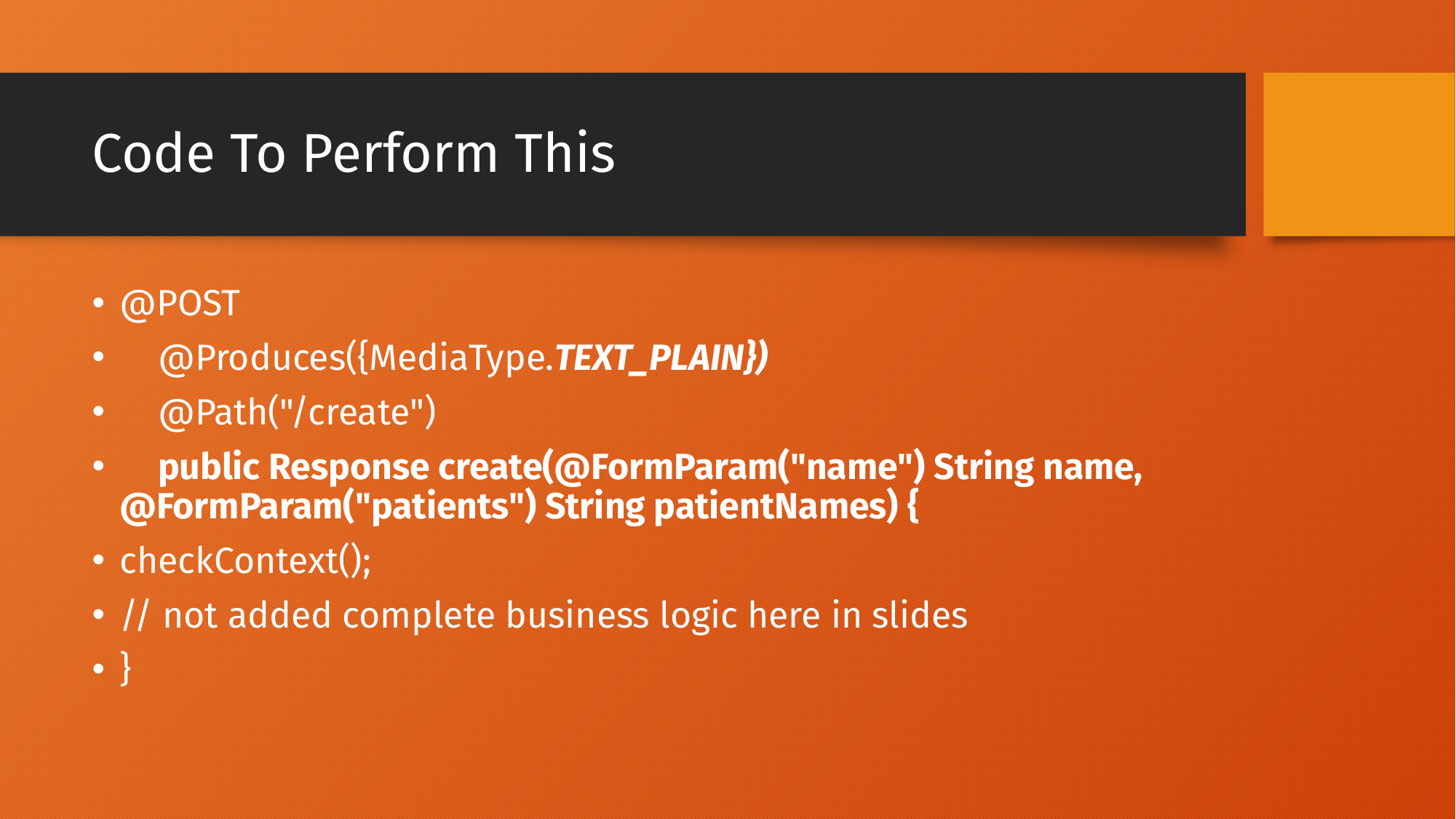

# Code To Perform This
@POST
    @Produces({MediaType.TEXT_PLAIN})
    @Path("/create")
    public Response create(@FormParam("name") String name, @FormParam("patients") String patientNames) {
checkContext();
// not added complete business logic here in slides
}